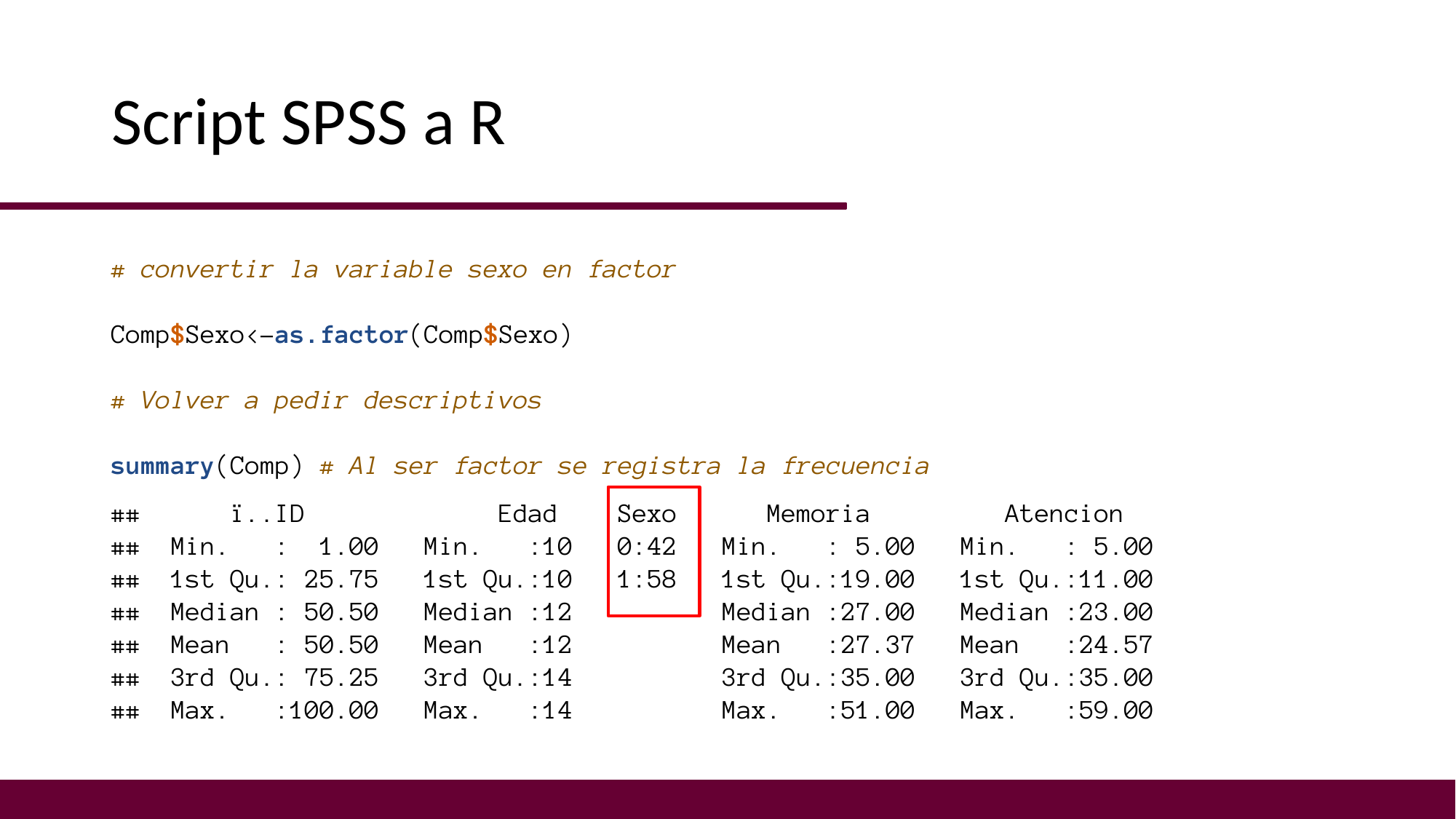

# Script SPSS a R

# convertir la variable sexo en factor Comp$Sexo<-as.factor(Comp$Sexo) # Volver a pedir descriptivos summary(Comp) # Al ser factor se registra la frecuencia
##      ï..ID             Edad    Sexo      Memoria         Atencion ##  Min.   :  1.00   Min.   :10   0:42   Min.   : 5.00   Min.   : 5.00 ##  1st Qu.: 25.75   1st Qu.:10   1:58   1st Qu.:19.00   1st Qu.:11.00 ##  Median : 50.50   Median :12          Median :27.00   Median :23.00 ##  Mean   : 50.50   Mean   :12          Mean   :27.37   Mean   :24.57 ##  3rd Qu.: 75.25   3rd Qu.:14          3rd Qu.:35.00   3rd Qu.:35.00 ##  Max.   :100.00   Max.   :14          Max.   :51.00   Max.   :59.00